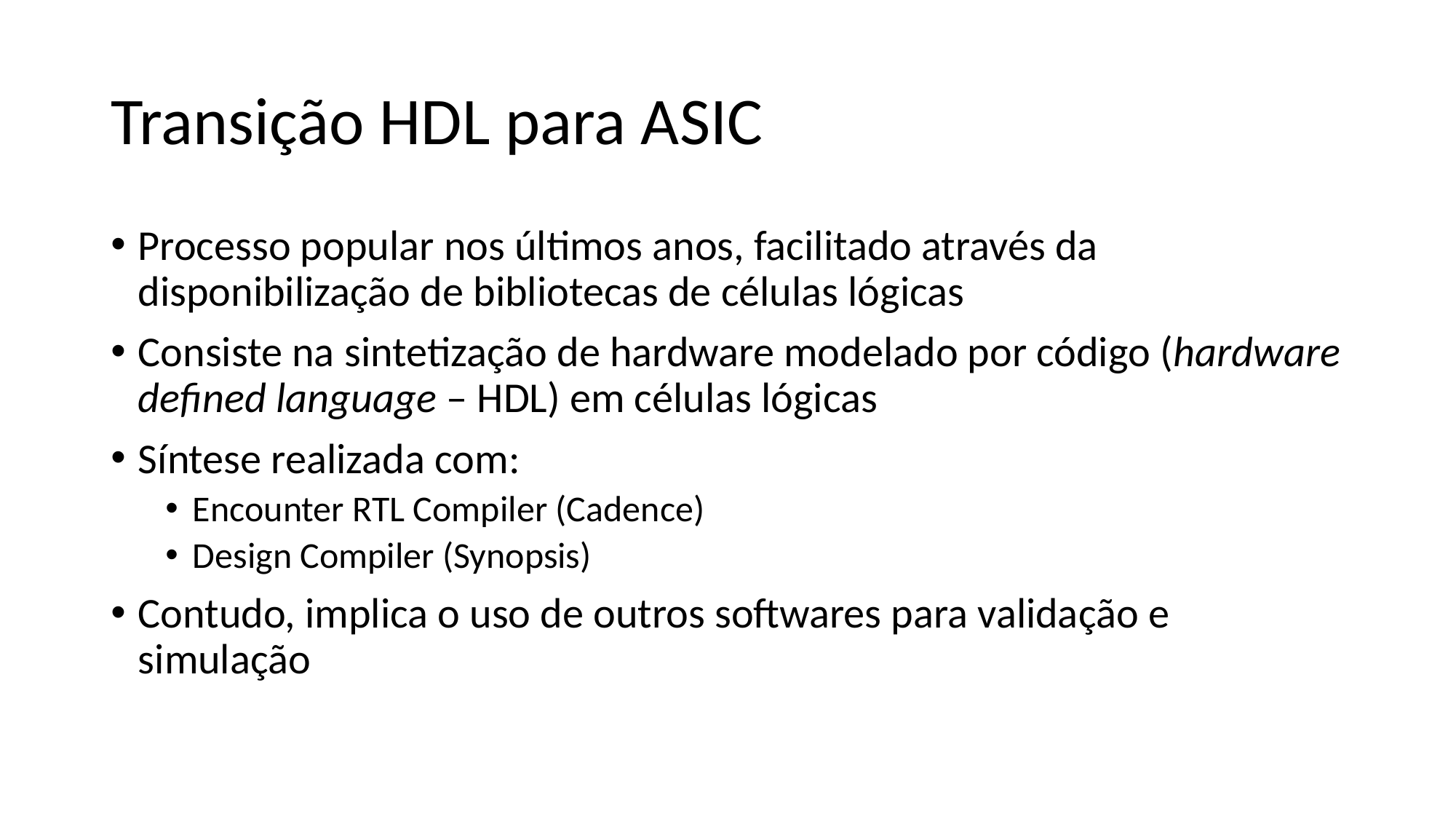

# Transição HDL para ASIC
Processo popular nos últimos anos, facilitado através da disponibilização de bibliotecas de células lógicas
Consiste na sintetização de hardware modelado por código (hardware defined language – HDL) em células lógicas
Síntese realizada com:
Encounter RTL Compiler (Cadence)
Design Compiler (Synopsis)
Contudo, implica o uso de outros softwares para validação e simulação